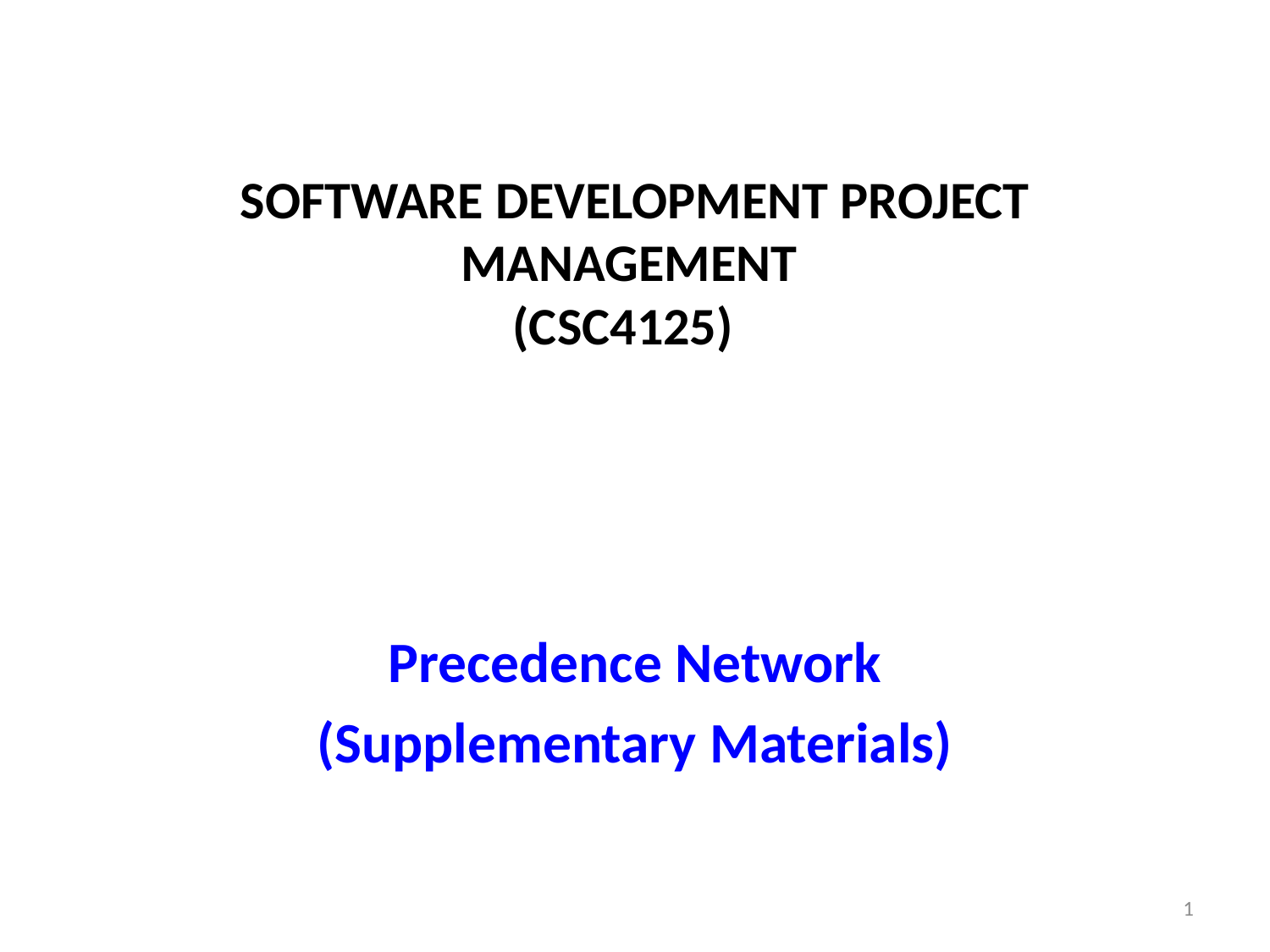

# SOFTWARE DEVELOPMENT PROJECT MANAGEMENT (CSC4125)

Precedence Network
(Supplementary Materials)
1